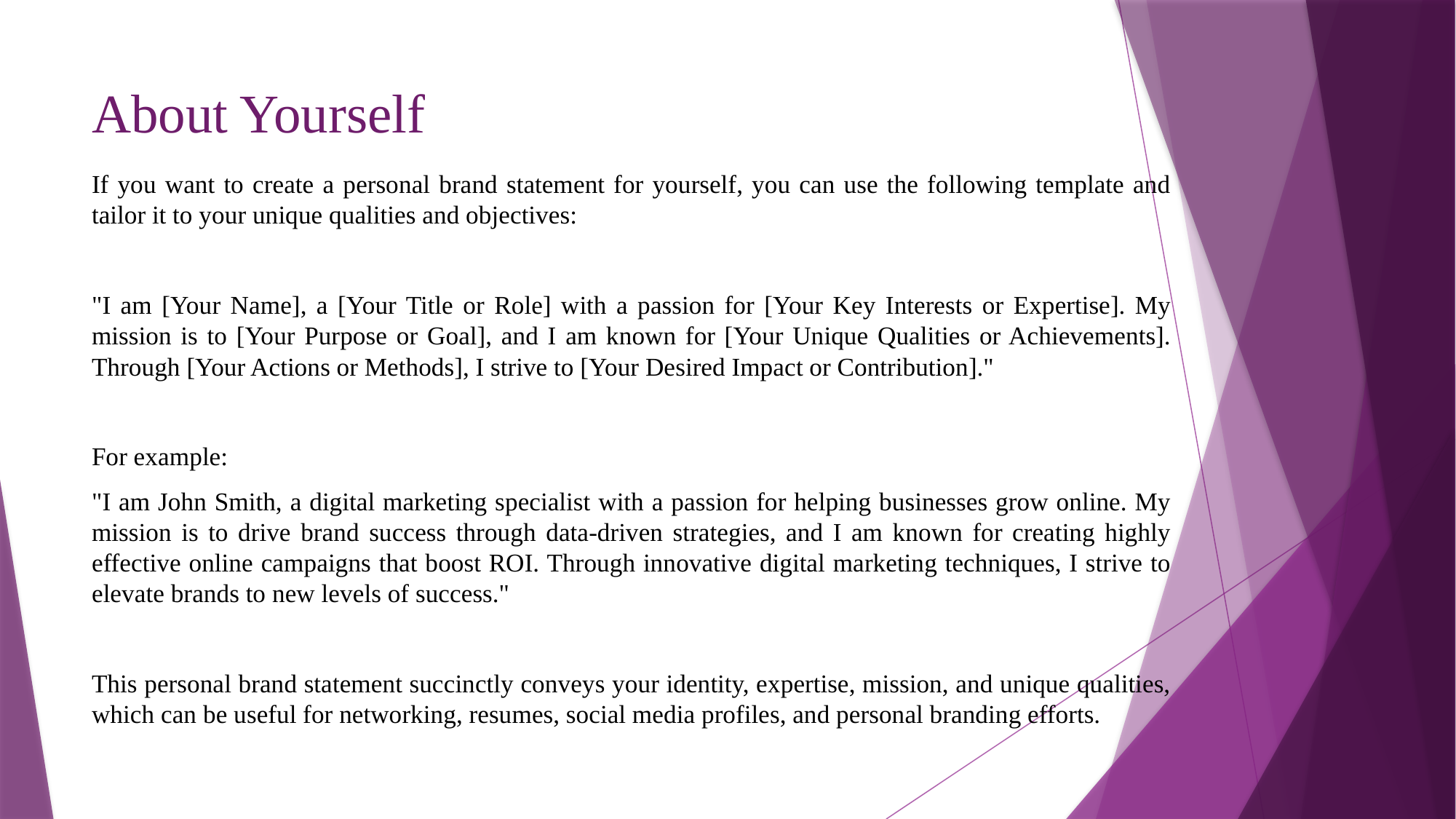

# About Yourself
If you want to create a personal brand statement for yourself, you can use the following template and tailor it to your unique qualities and objectives:

"I am [Your Name], a [Your Title or Role] with a passion for [Your Key Interests or Expertise]. My mission is to [Your Purpose or Goal], and I am known for [Your Unique Qualities or Achievements]. Through [Your Actions or Methods], I strive to [Your Desired Impact or Contribution]."

For example:
"I am John Smith, a digital marketing specialist with a passion for helping businesses grow online. My mission is to drive brand success through data-driven strategies, and I am known for creating highly effective online campaigns that boost ROI. Through innovative digital marketing techniques, I strive to elevate brands to new levels of success."

This personal brand statement succinctly conveys your identity, expertise, mission, and unique qualities, which can be useful for networking, resumes, social media profiles, and personal branding efforts.